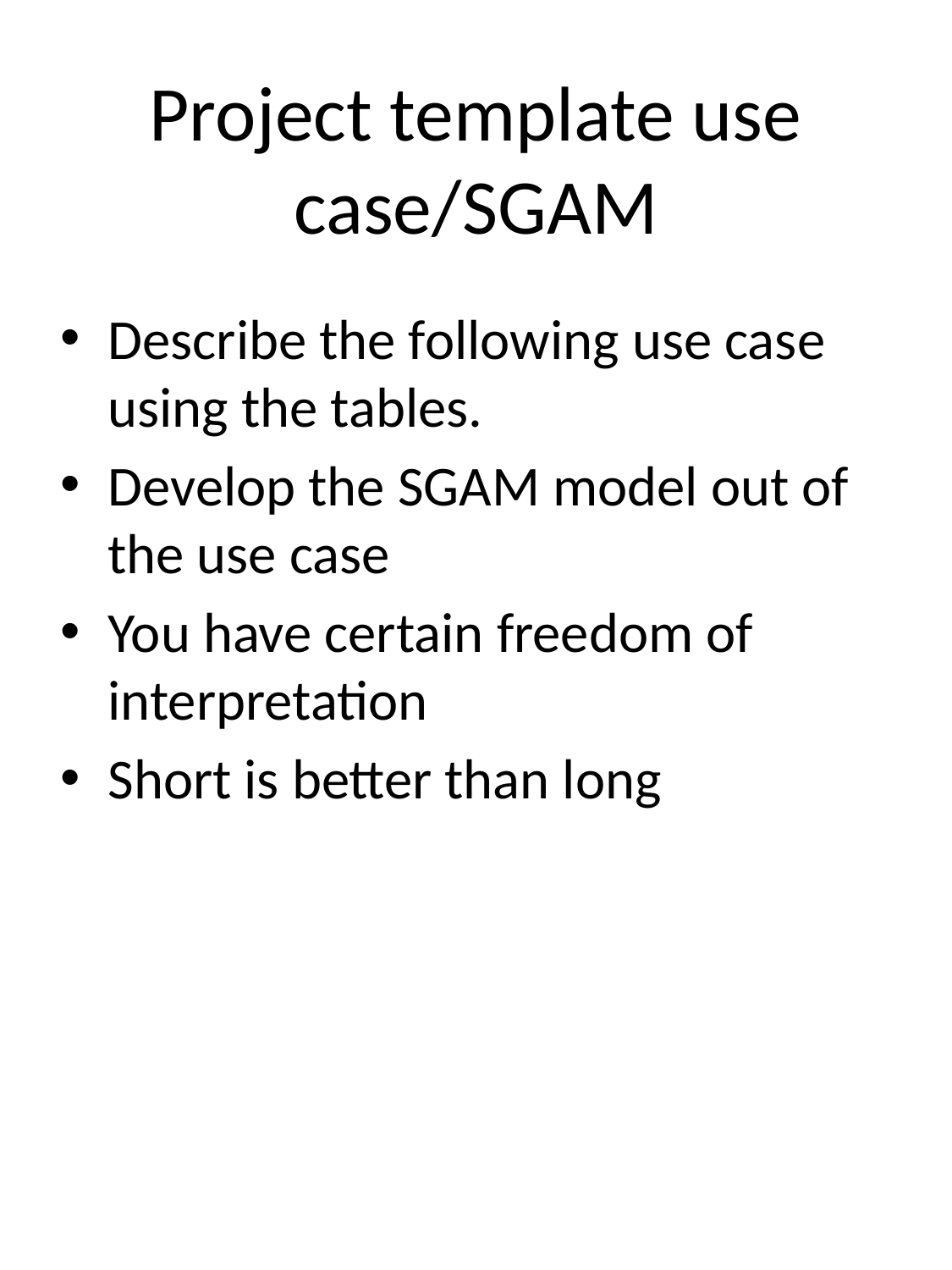

# Project template use case/SGAM
Describe the following use case using the tables.
Develop the SGAM model out of the use case
You have certain freedom of interpretation
Short is better than long